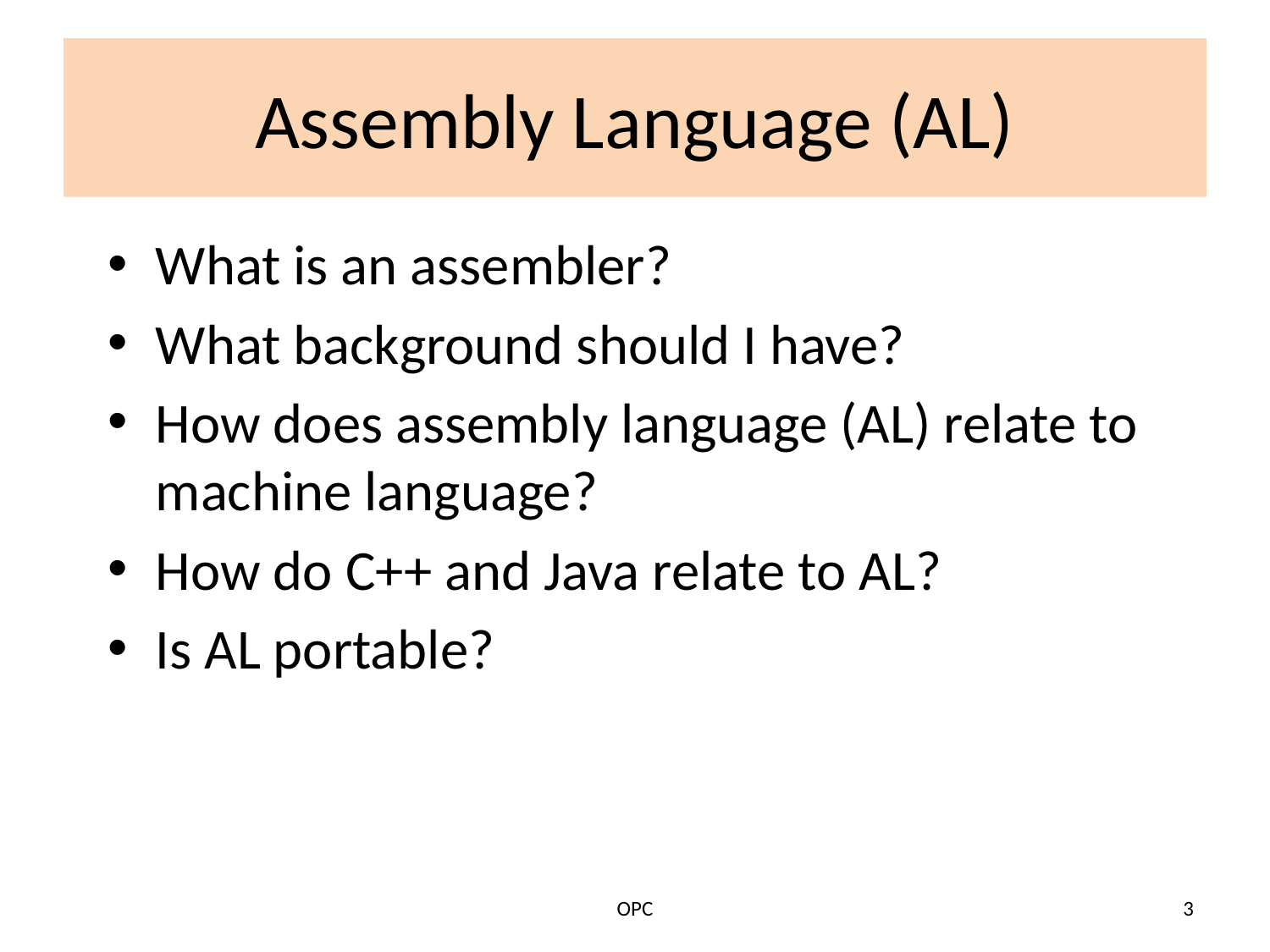

# Assembly Language (AL)
What is an assembler?
What background should I have?
How does assembly language (AL) relate to machine language?
How do C++ and Java relate to AL?
Is AL portable?
OPC
3